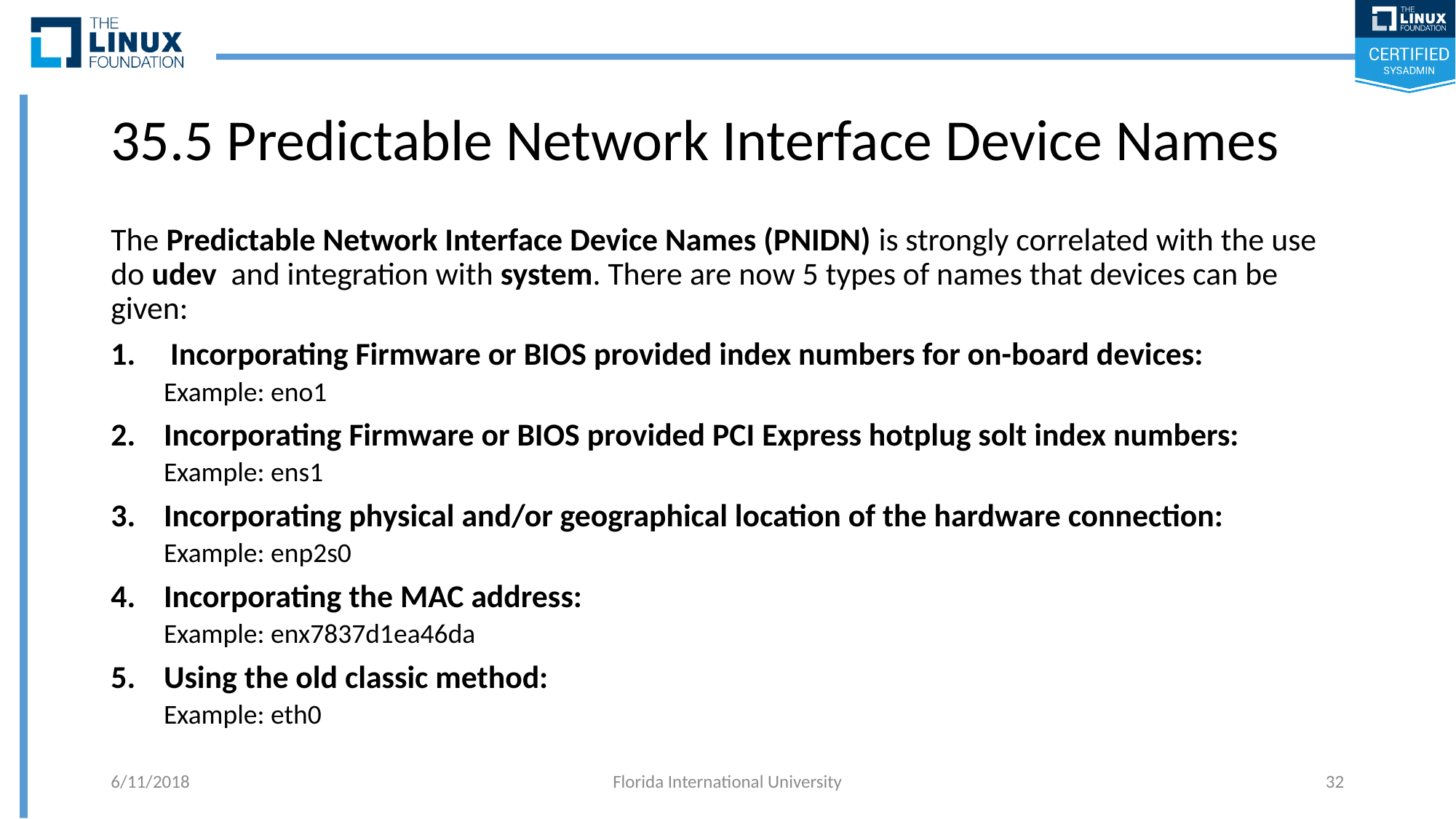

# 35.5 Predictable Network Interface Device Names
The Predictable Network Interface Device Names (PNIDN) is strongly correlated with the use do udev  and integration with system. There are now 5 types of names that devices can be given:
Incorporating Firmware or BIOS provided index numbers for on-board devices:
Example: eno1
Incorporating Firmware or BIOS provided PCI Express hotplug solt index numbers:
Example: ens1
Incorporating physical and/or geographical location of the hardware connection:
Example: enp2s0
Incorporating the MAC address:
Example: enx7837d1ea46da
Using the old classic method:
Example: eth0
6/11/2018
Florida International University
32